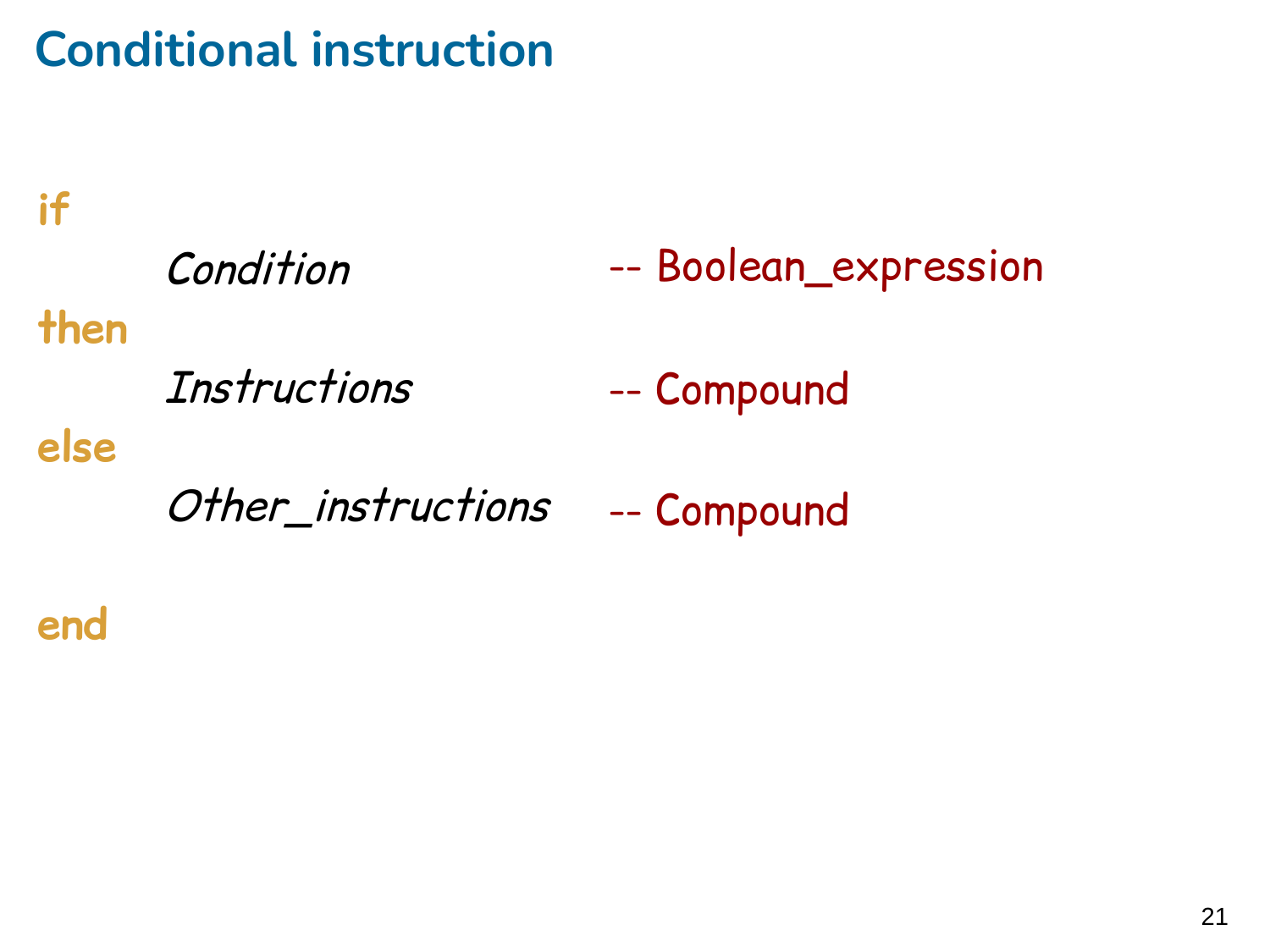

# Conditional instruction
if
	Condition
then
	Instructions
else
	Other_instructions

end
 -- Boolean_expression
 -- Compound
 -- Compound
21